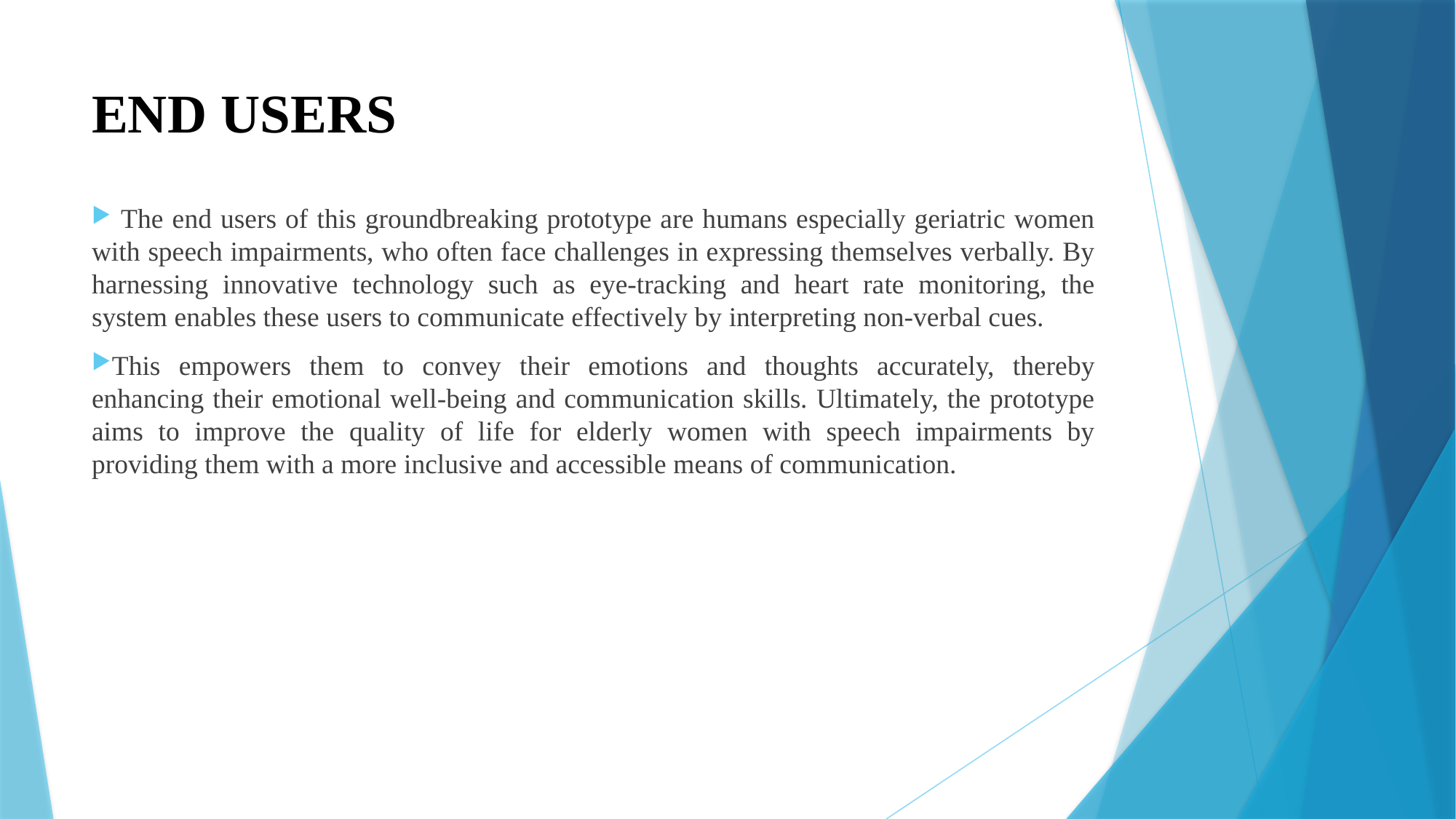

# END USERS
 The end users of this groundbreaking prototype are humans especially geriatric women with speech impairments, who often face challenges in expressing themselves verbally. By harnessing innovative technology such as eye-tracking and heart rate monitoring, the system enables these users to communicate effectively by interpreting non-verbal cues.
This empowers them to convey their emotions and thoughts accurately, thereby enhancing their emotional well-being and communication skills. Ultimately, the prototype aims to improve the quality of life for elderly women with speech impairments by providing them with a more inclusive and accessible means of communication.